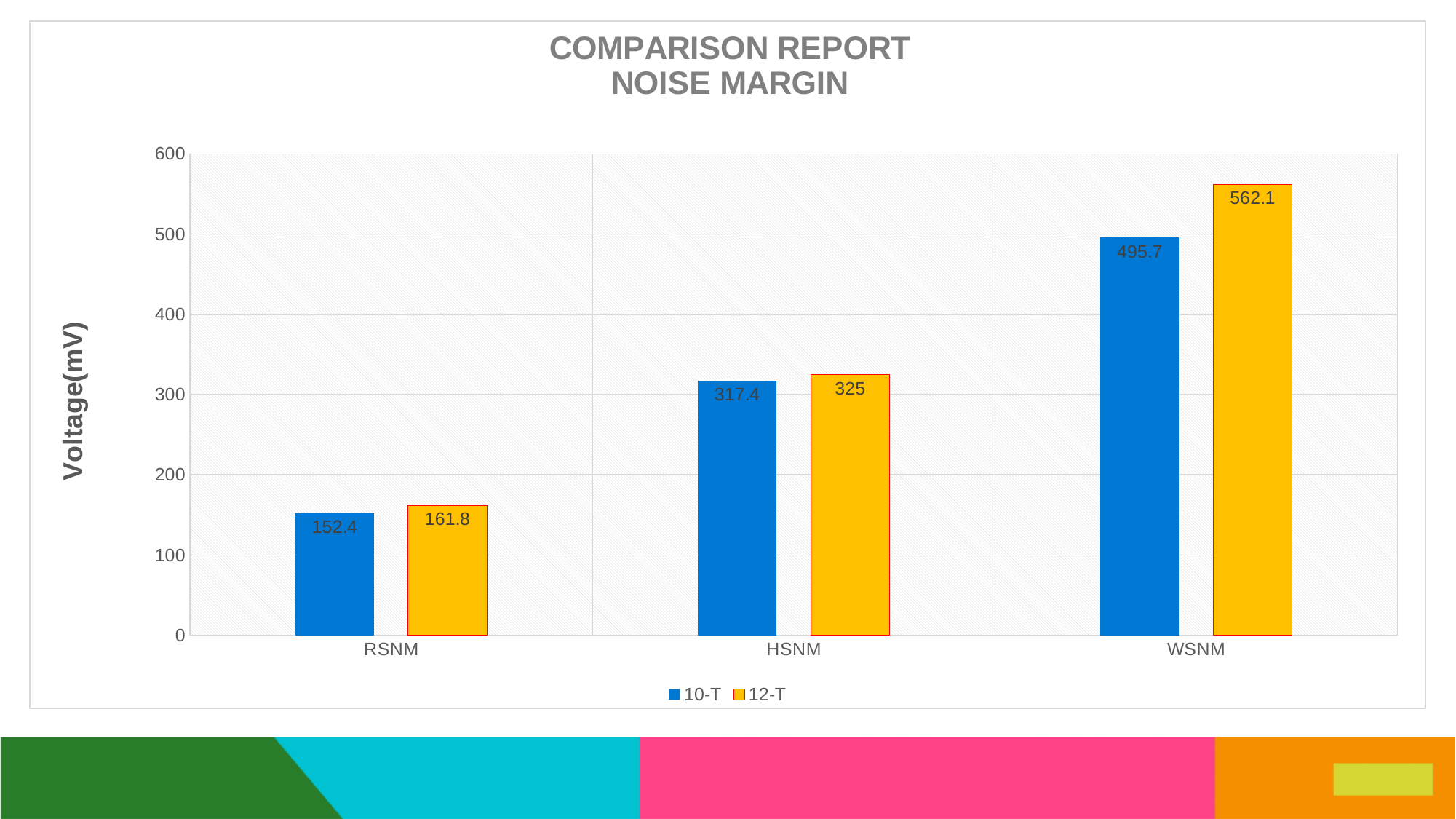

### Chart: COMPARISON REPORT
NOISE MARGIN

| Category | 10-T | 12-T |
|---|---|---|
| RSNM | 152.4 | 161.8 |
| HSNM | 317.4 | 325.0 |
| WSNM | 495.7 | 562.1 |